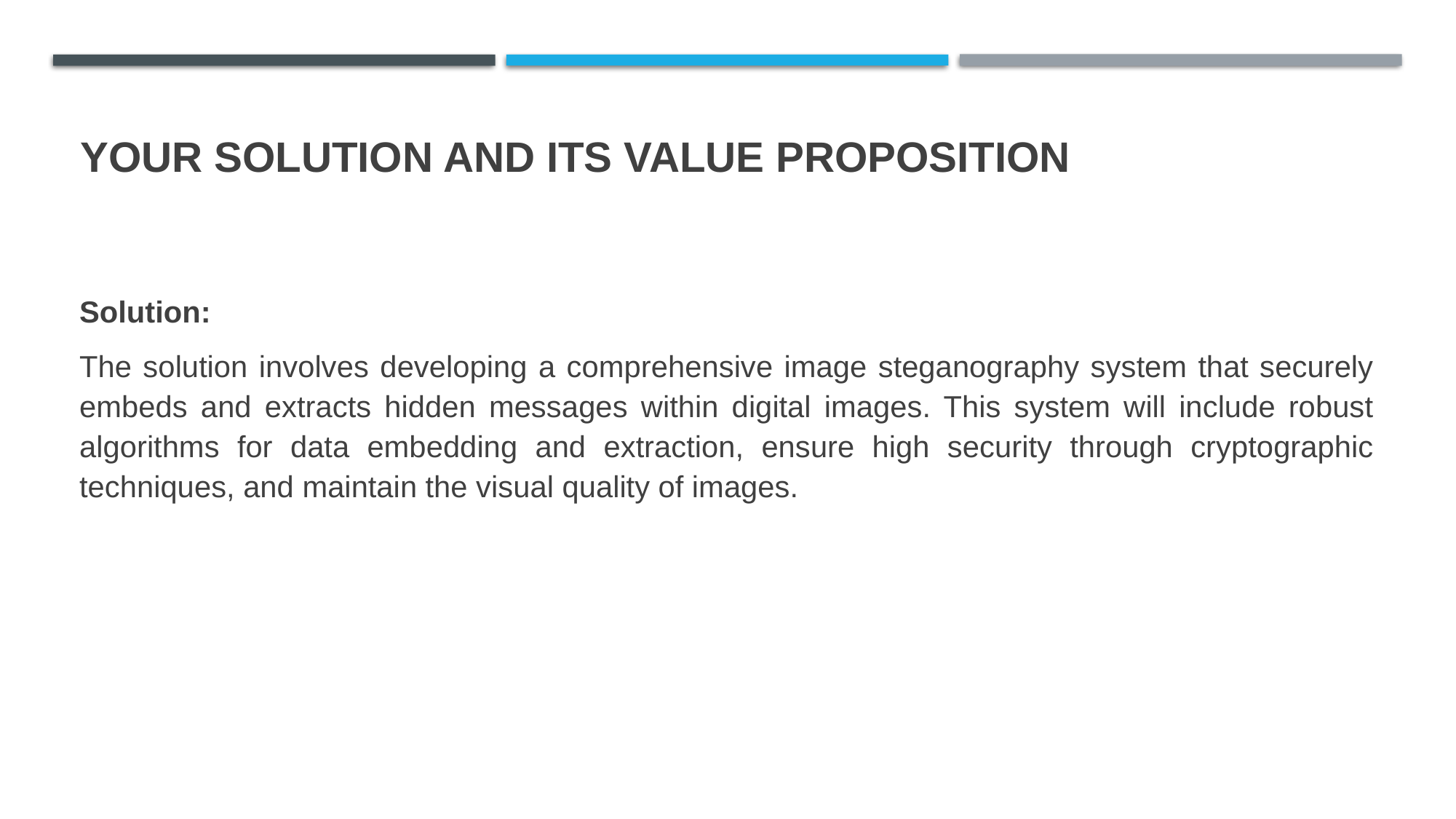

# YOUR SOLUTION AND ITS VALUE PROPOSITION
Solution:
The solution involves developing a comprehensive image steganography system that securely embeds and extracts hidden messages within digital images. This system will include robust algorithms for data embedding and extraction, ensure high security through cryptographic techniques, and maintain the visual quality of images.